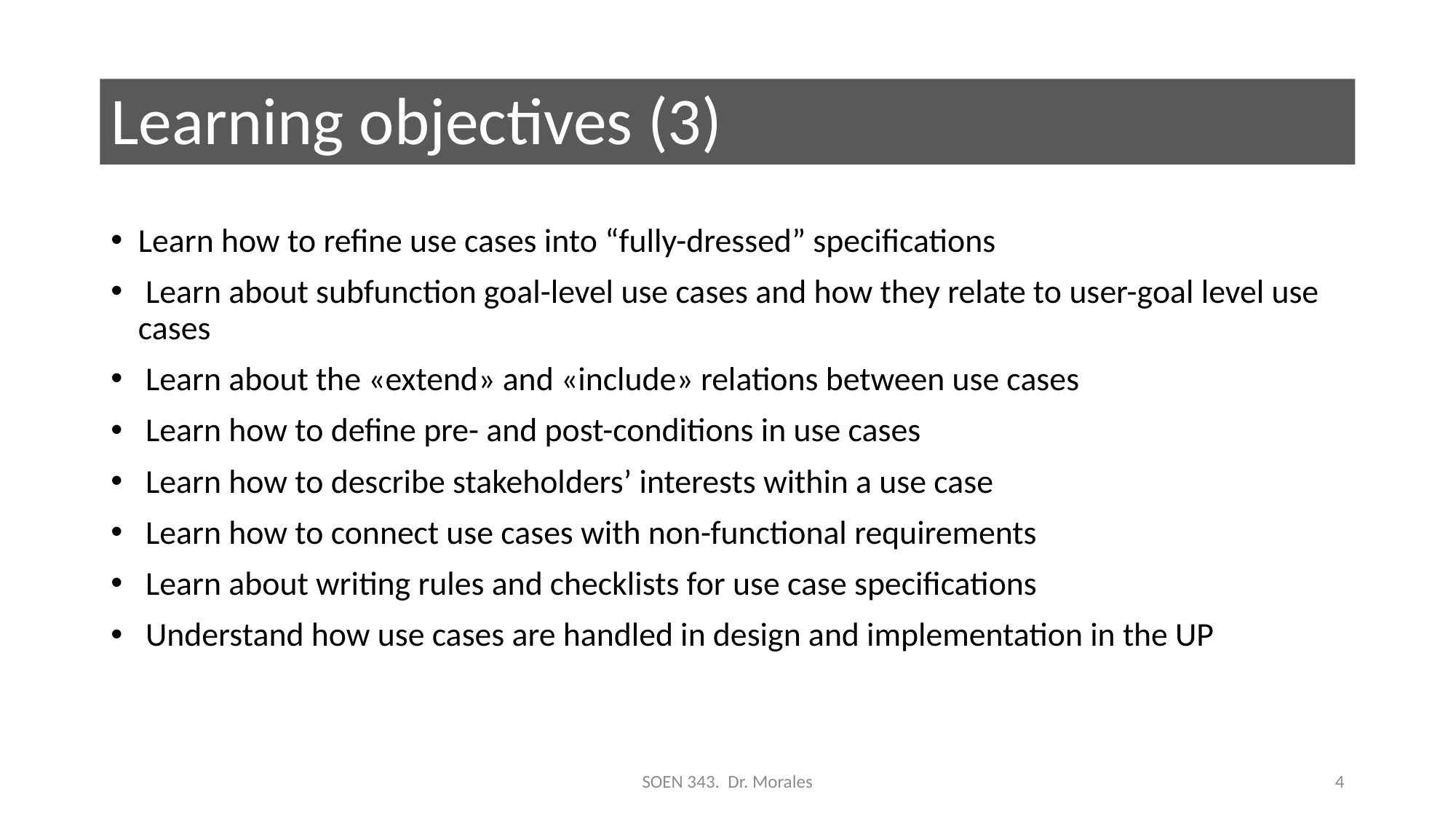

# Learning objectives (3)
Learn how to refine use cases into “fully-dressed” specifications
 Learn about subfunction goal-level use cases and how they relate to user-goal level use cases
 Learn about the «extend» and «include» relations between use cases
 Learn how to define pre- and post-conditions in use cases
 Learn how to describe stakeholders’ interests within a use case
 Learn how to connect use cases with non-functional requirements
 Learn about writing rules and checklists for use case specifications
 Understand how use cases are handled in design and implementation in the UP
SOEN 343.  Dr. Morales
4